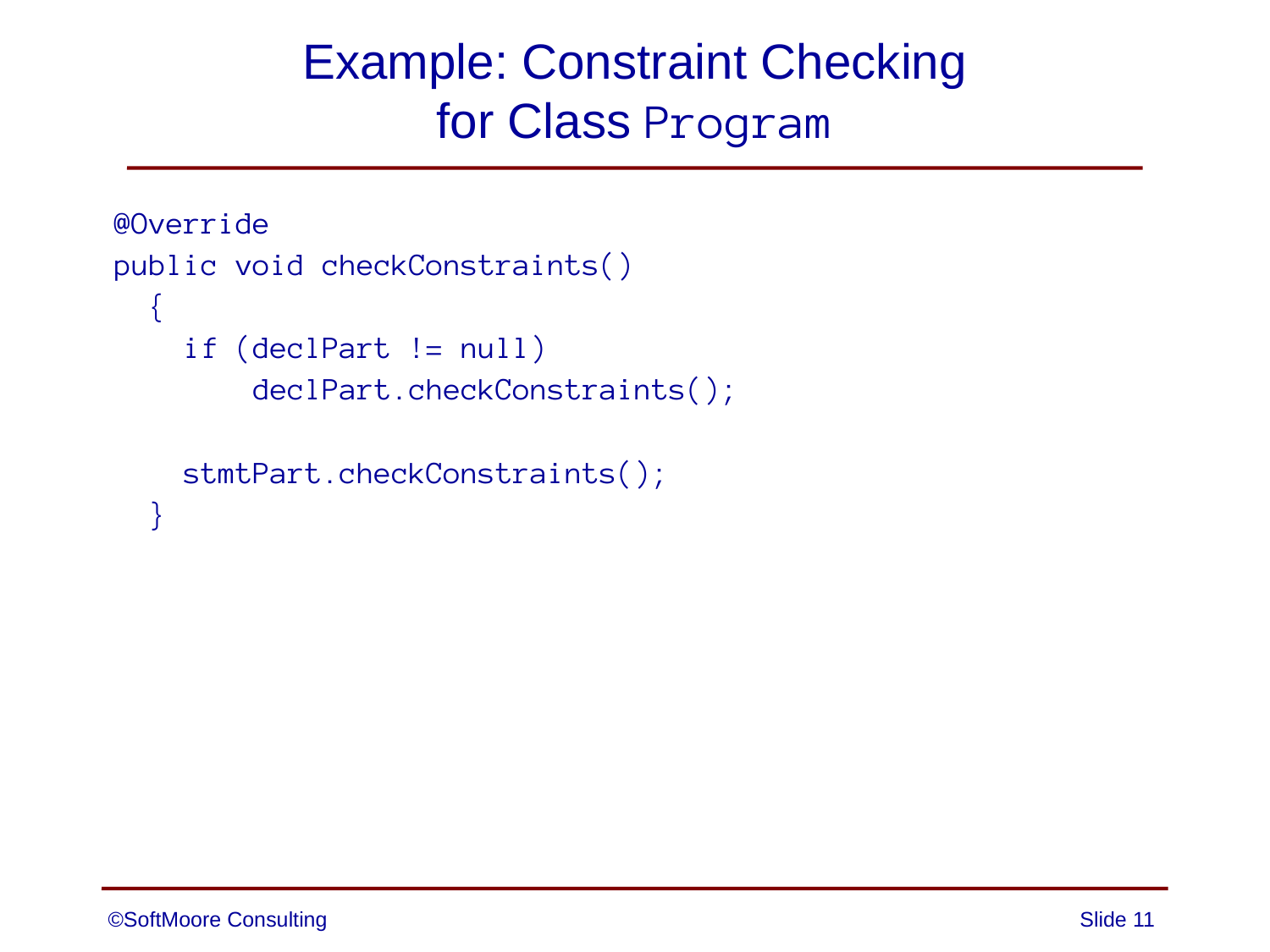

# Example: Constraint Checking for Class Program
@Override
public void checkConstraints()
  {
    if (declPart != null)
        declPart.checkConstraints();

    stmtPart.checkConstraints();
  }
©SoftMoore Consulting
Slide 11